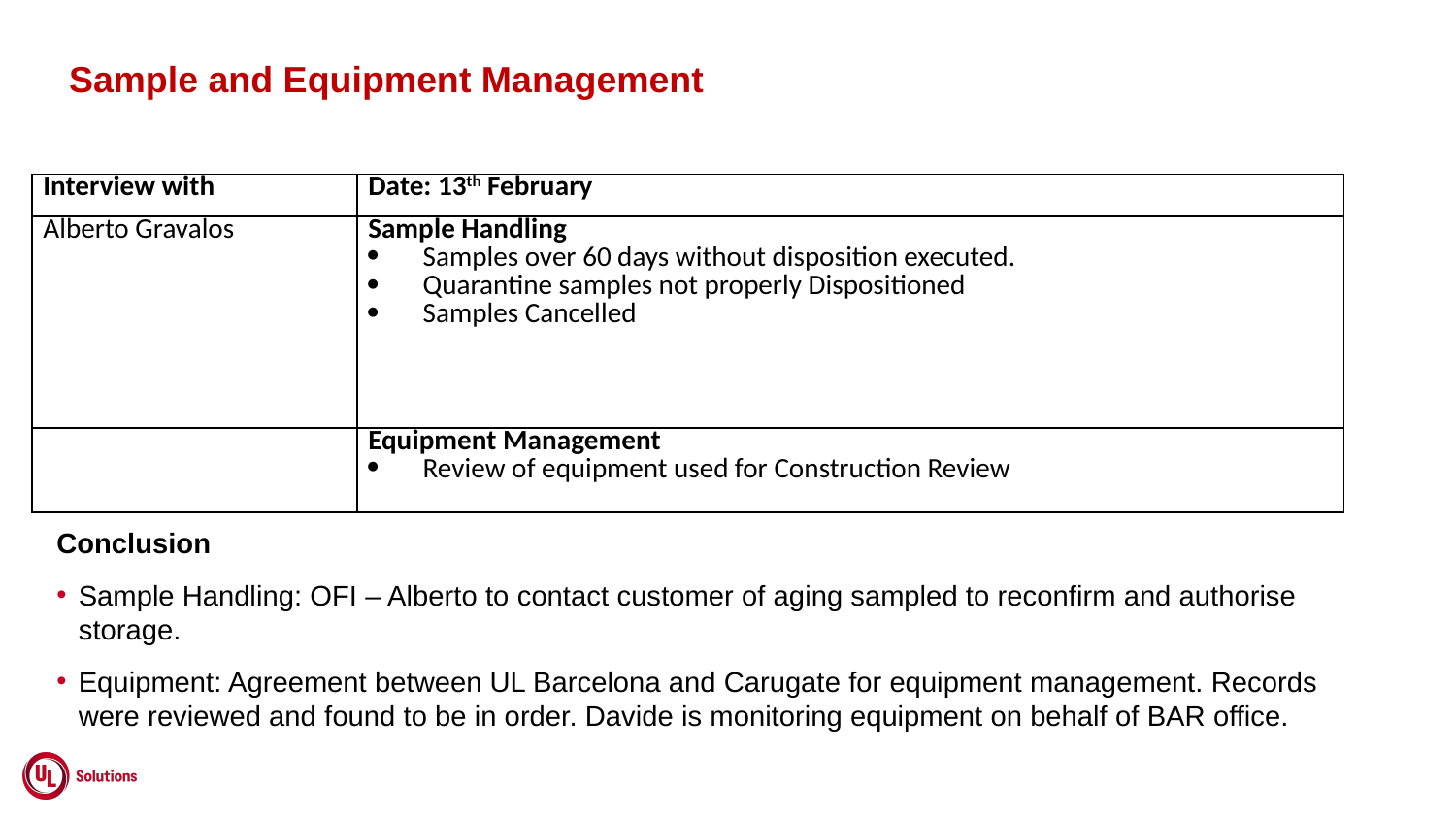

Sample and Equipment Management

| Interview with | Date: 13th February |
| --- | --- |
| Alberto Gravalos | Sample Handling Samples over 60 days without disposition executed. Quarantine samples not properly Dispositioned Samples Cancelled |
|  | Equipment Management Review of equipment used for Construction Review |
Conclusion
Sample Handling: OFI – Alberto to contact customer of aging sampled to reconfirm and authorise storage.
Equipment: Agreement between UL Barcelona and Carugate for equipment management. Records were reviewed and found to be in order. Davide is monitoring equipment on behalf of BAR office.